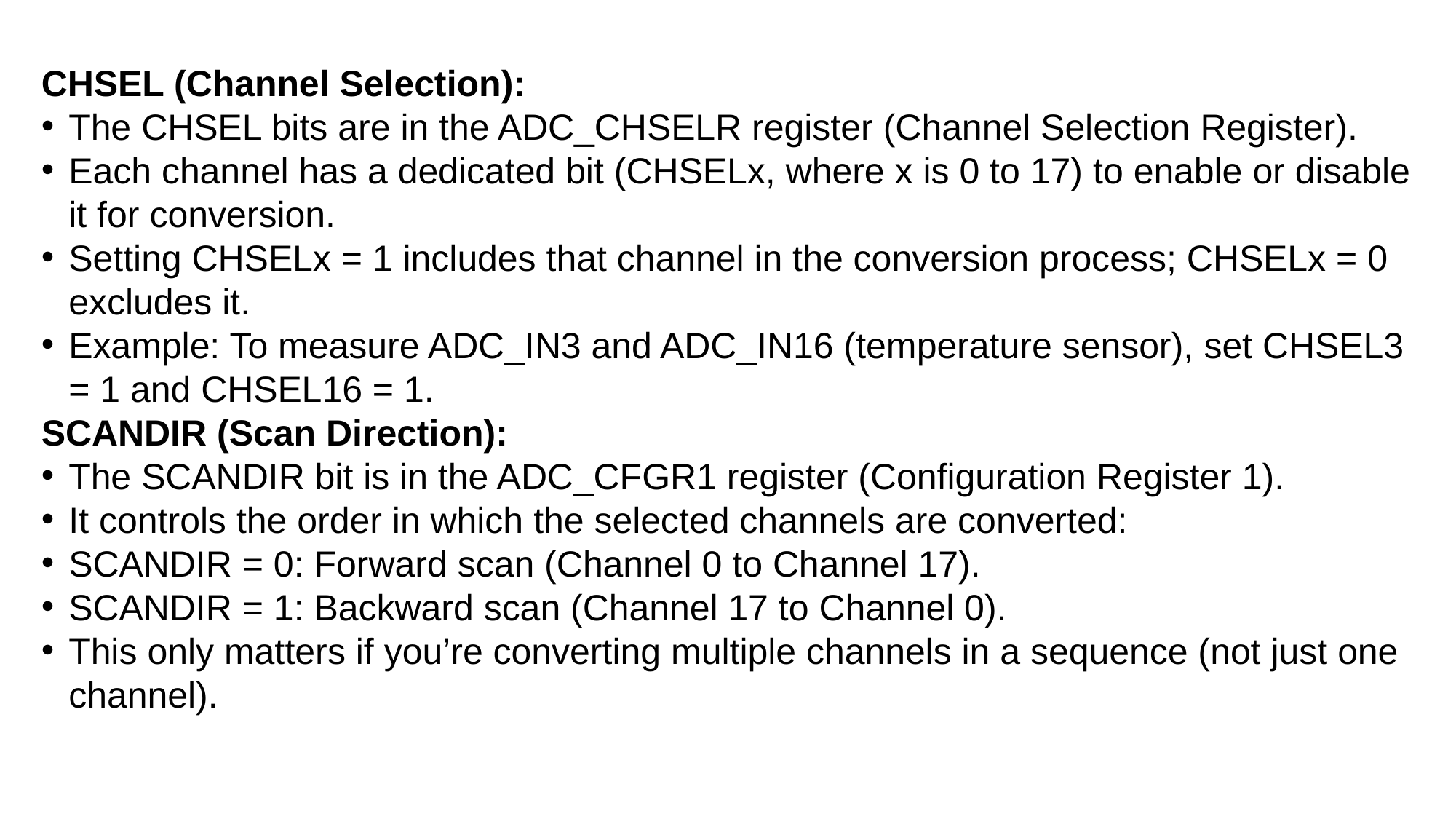

CHSEL (Channel Selection):
The CHSEL bits are in the ADC_CHSELR register (Channel Selection Register).
Each channel has a dedicated bit (CHSELx, where x is 0 to 17) to enable or disable it for conversion.
Setting CHSELx = 1 includes that channel in the conversion process; CHSELx = 0 excludes it.
Example: To measure ADC_IN3 and ADC_IN16 (temperature sensor), set CHSEL3 = 1 and CHSEL16 = 1.
SCANDIR (Scan Direction):
The SCANDIR bit is in the ADC_CFGR1 register (Configuration Register 1).
It controls the order in which the selected channels are converted:
SCANDIR = 0: Forward scan (Channel 0 to Channel 17).
SCANDIR = 1: Backward scan (Channel 17 to Channel 0).
This only matters if you’re converting multiple channels in a sequence (not just one channel).